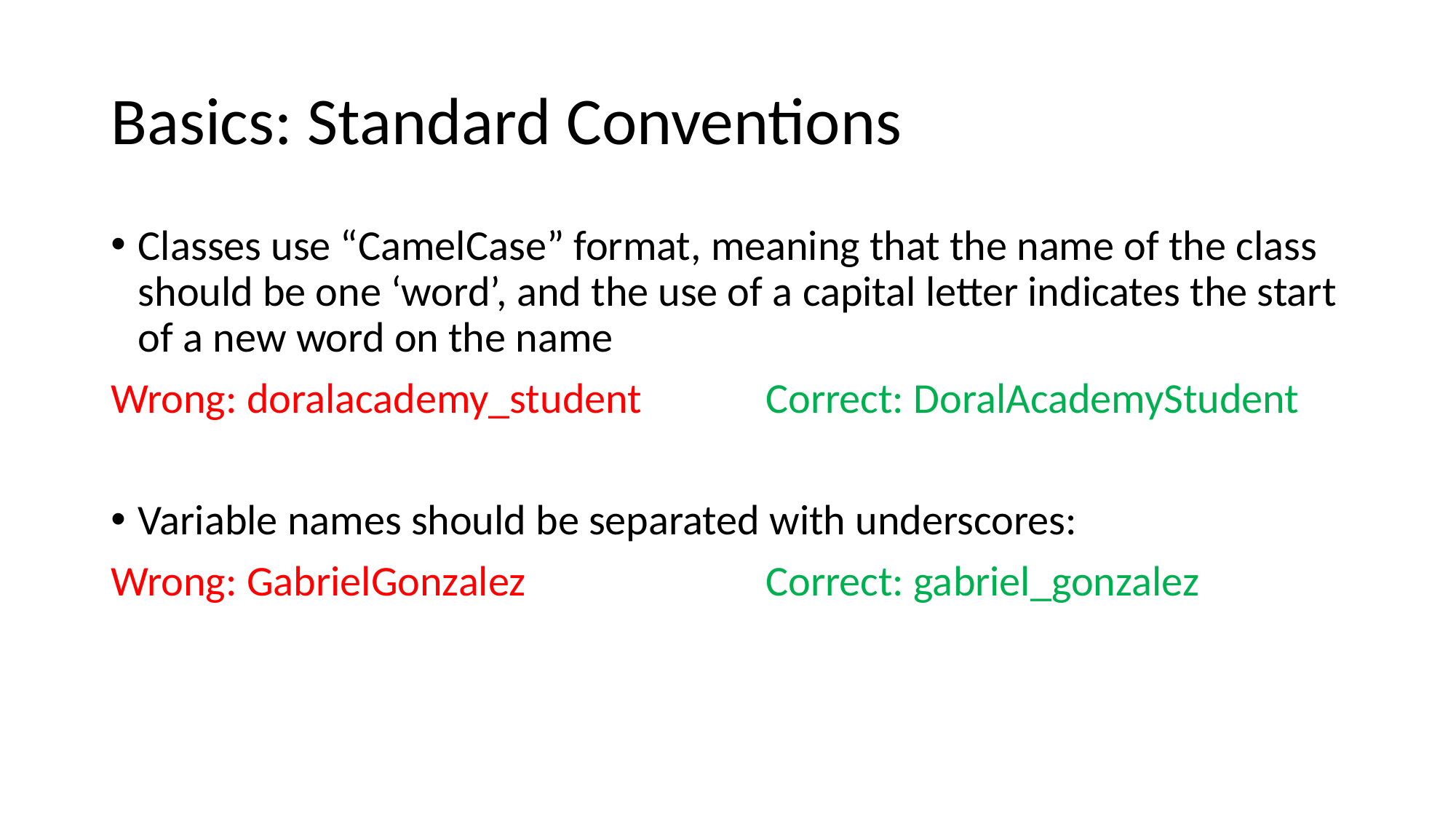

# Basics: Standard Conventions
Classes use “CamelCase” format, meaning that the name of the class should be one ‘word’, and the use of a capital letter indicates the start of a new word on the name
Wrong: doralacademy_student		Correct: DoralAcademyStudent

Variable names should be separated with underscores:
Wrong: GabrielGonzalez			Correct: gabriel_gonzalez